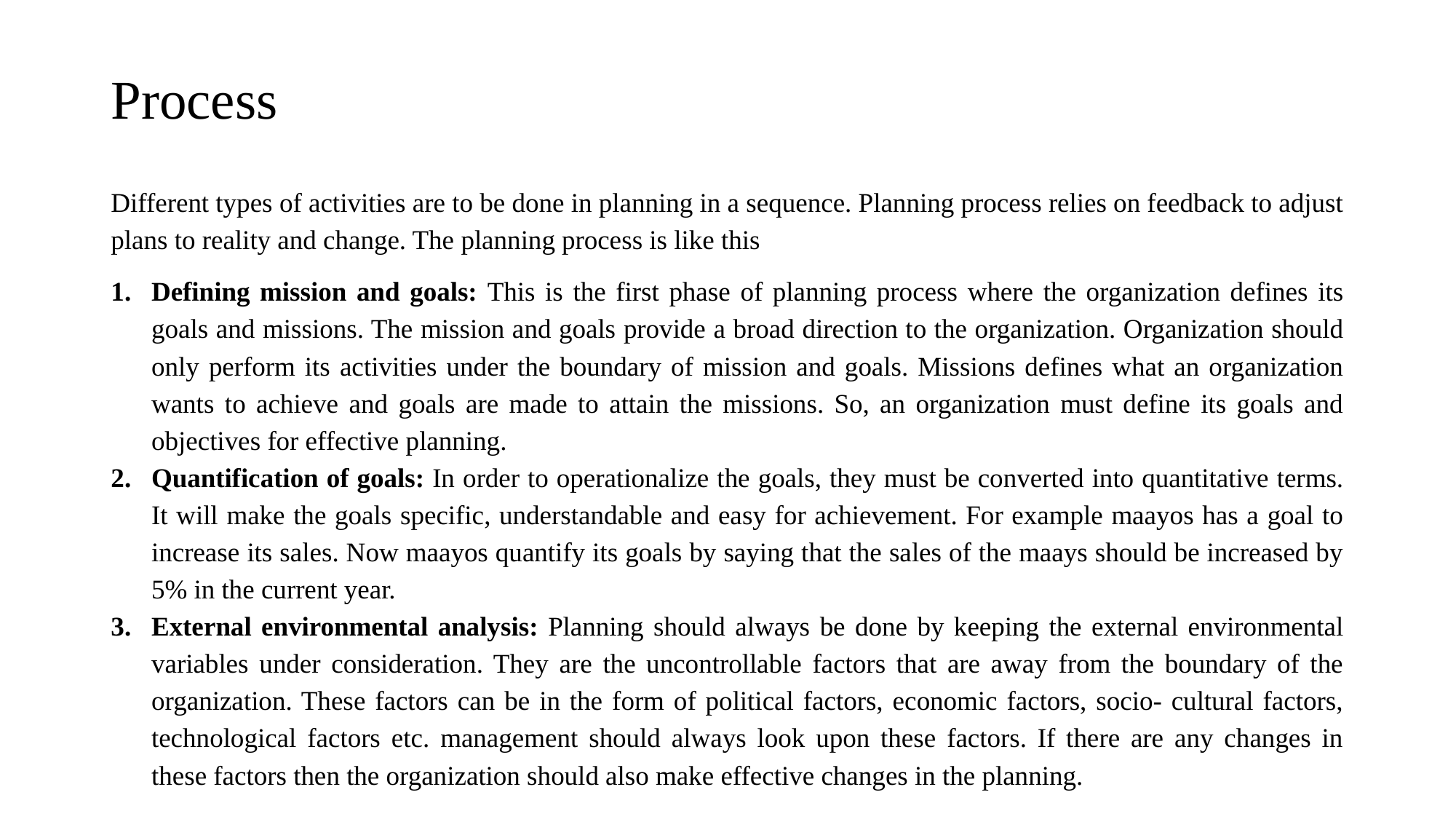

# Process
Different types of activities are to be done in planning in a sequence. Planning process relies on feedback to adjust plans to reality and change. The planning process is like this
Defining mission and goals: This is the first phase of planning process where the organization defines its goals and missions. The mission and goals provide a broad direction to the organization. Organization should only perform its activities under the boundary of mission and goals. Missions defines what an organization wants to achieve and goals are made to attain the missions. So, an organization must define its goals and objectives for effective planning.
Quantification of goals: In order to operationalize the goals, they must be converted into quantitative terms. It will make the goals specific, understandable and easy for achievement. For example maayos has a goal to increase its sales. Now maayos quantify its goals by saying that the sales of the maays should be increased by 5% in the current year.
External environmental analysis: Planning should always be done by keeping the external environmental variables under consideration. They are the uncontrollable factors that are away from the boundary of the organization. These factors can be in the form of political factors, economic factors, socio- cultural factors, technological factors etc. management should always look upon these factors. If there are any changes in these factors then the organization should also make effective changes in the planning.